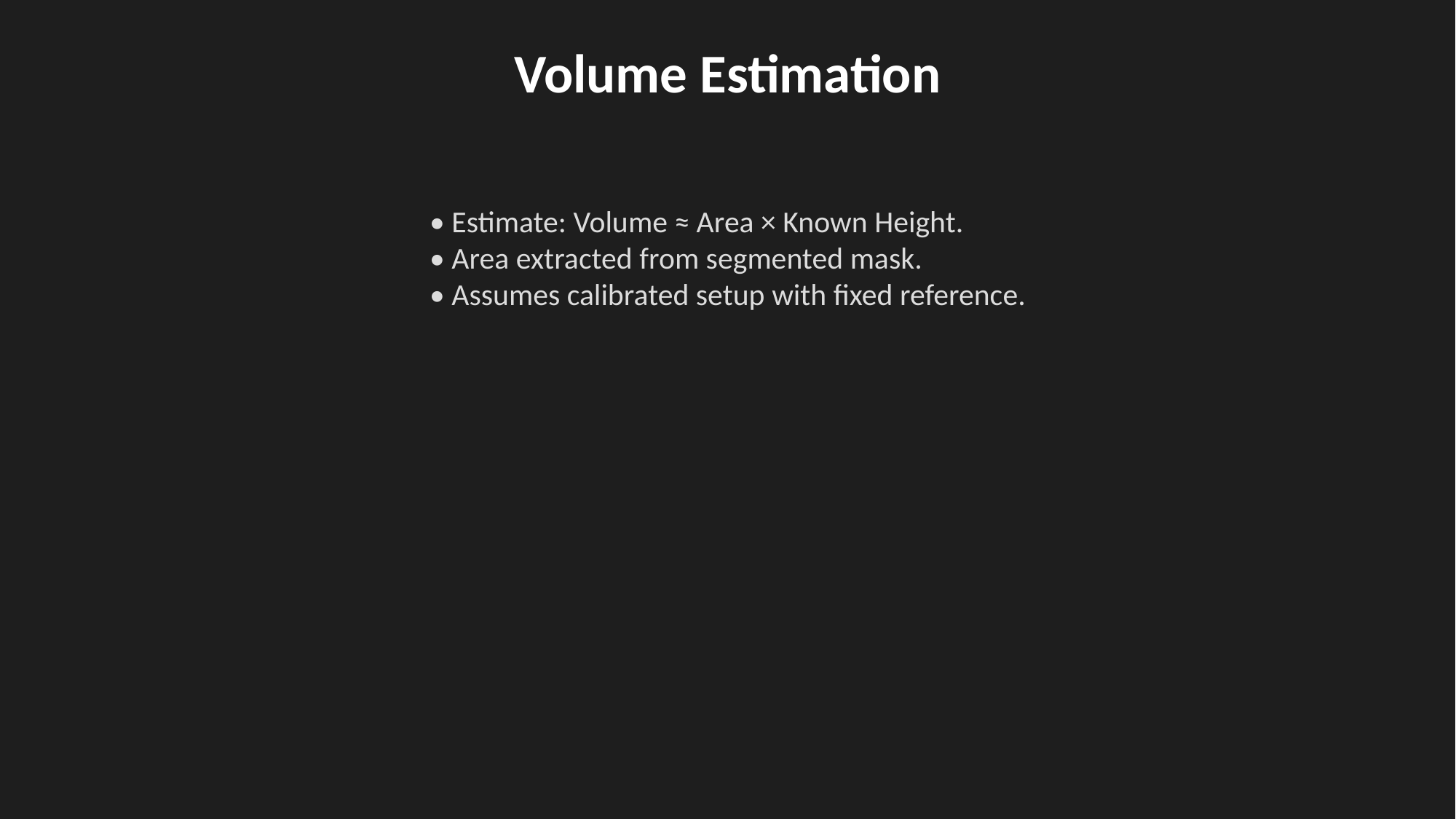

Volume Estimation

• Estimate: Volume ≈ Area × Known Height.
• Area extracted from segmented mask.
• Assumes calibrated setup with fixed reference.